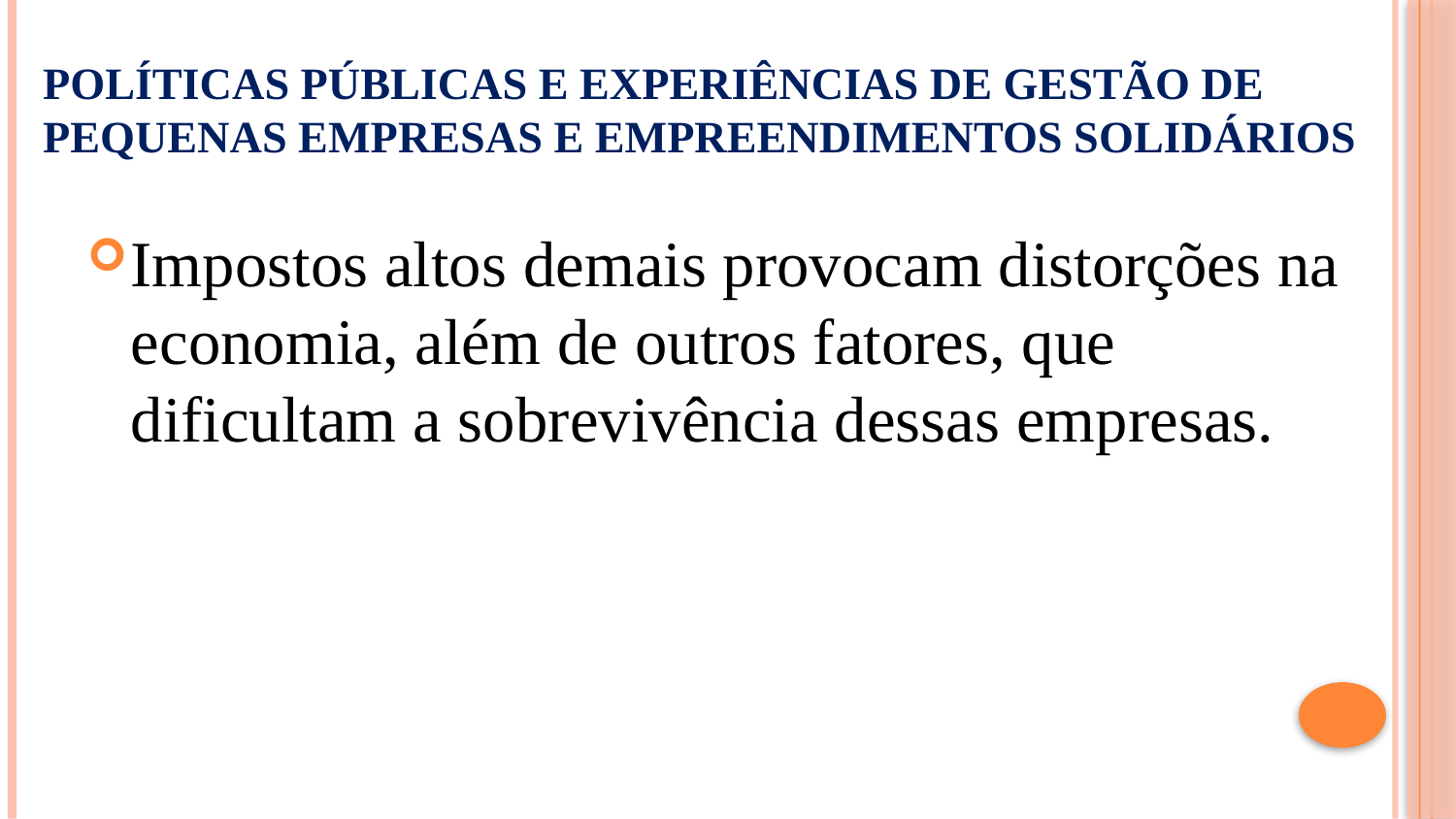

# Políticas públicas e Experiências de Gestão de Pequenas Empresas e Empreendimentos Solidários
Impostos altos demais provocam distorções na economia, além de outros fatores, que dificultam a sobrevivência dessas empresas.